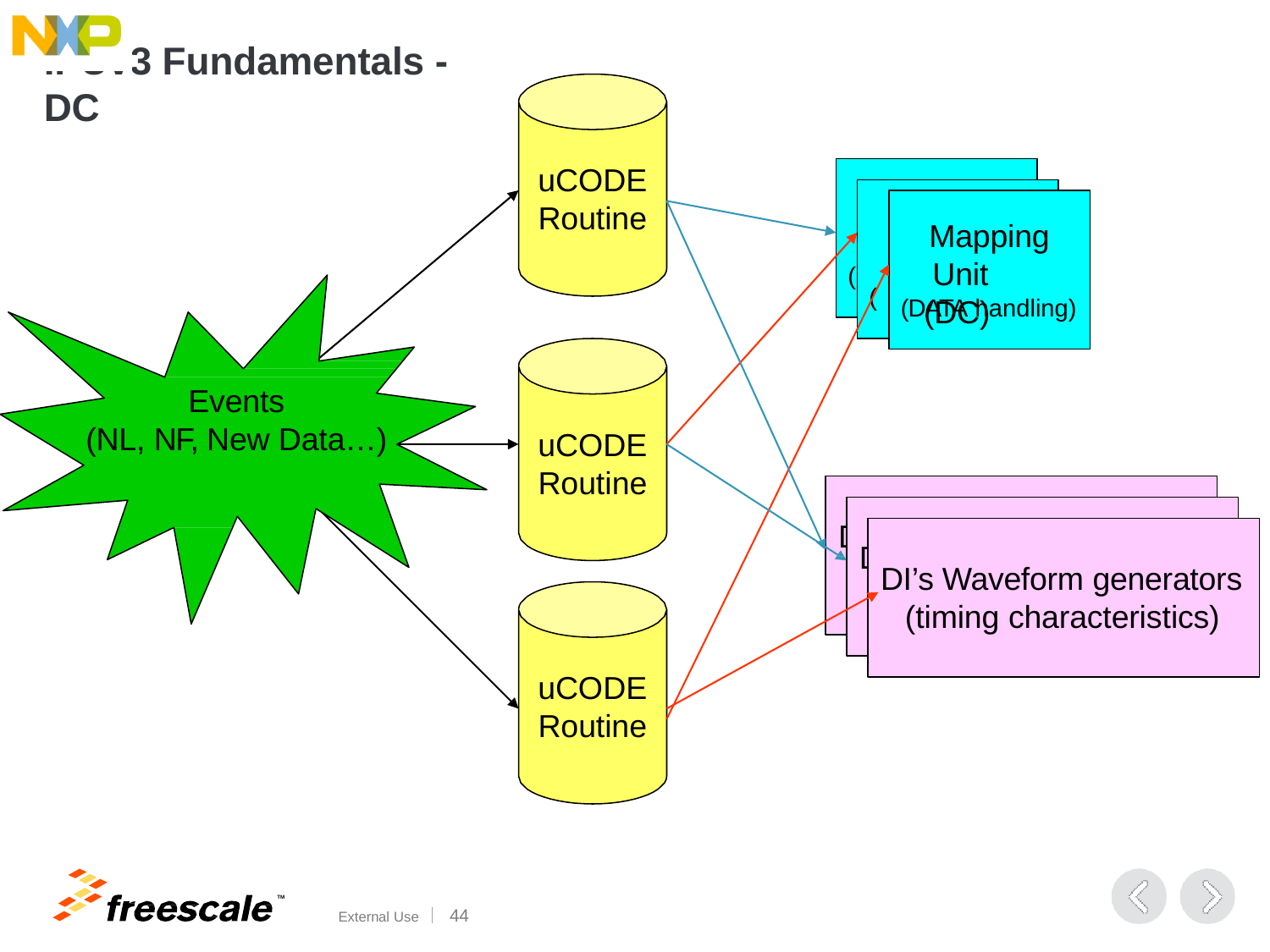

# 3 Fundamentals -
IPUv

DC

uCODE
Routine

Mapping
unit
DATA handling)

Mapping
unit
DATA handling)
Mapping  Unit (DC)

(

(
(DATA handling)

Events
(NL, NF, New Data…)
uCODE
Routine

D

I’s Waveform generators
(timing characteristics)
D
I’s Waveform generators
(timing characteristics)
DI’s Waveform generators

(timing characteristics)

uCODE
Routine
TM
External Use	44